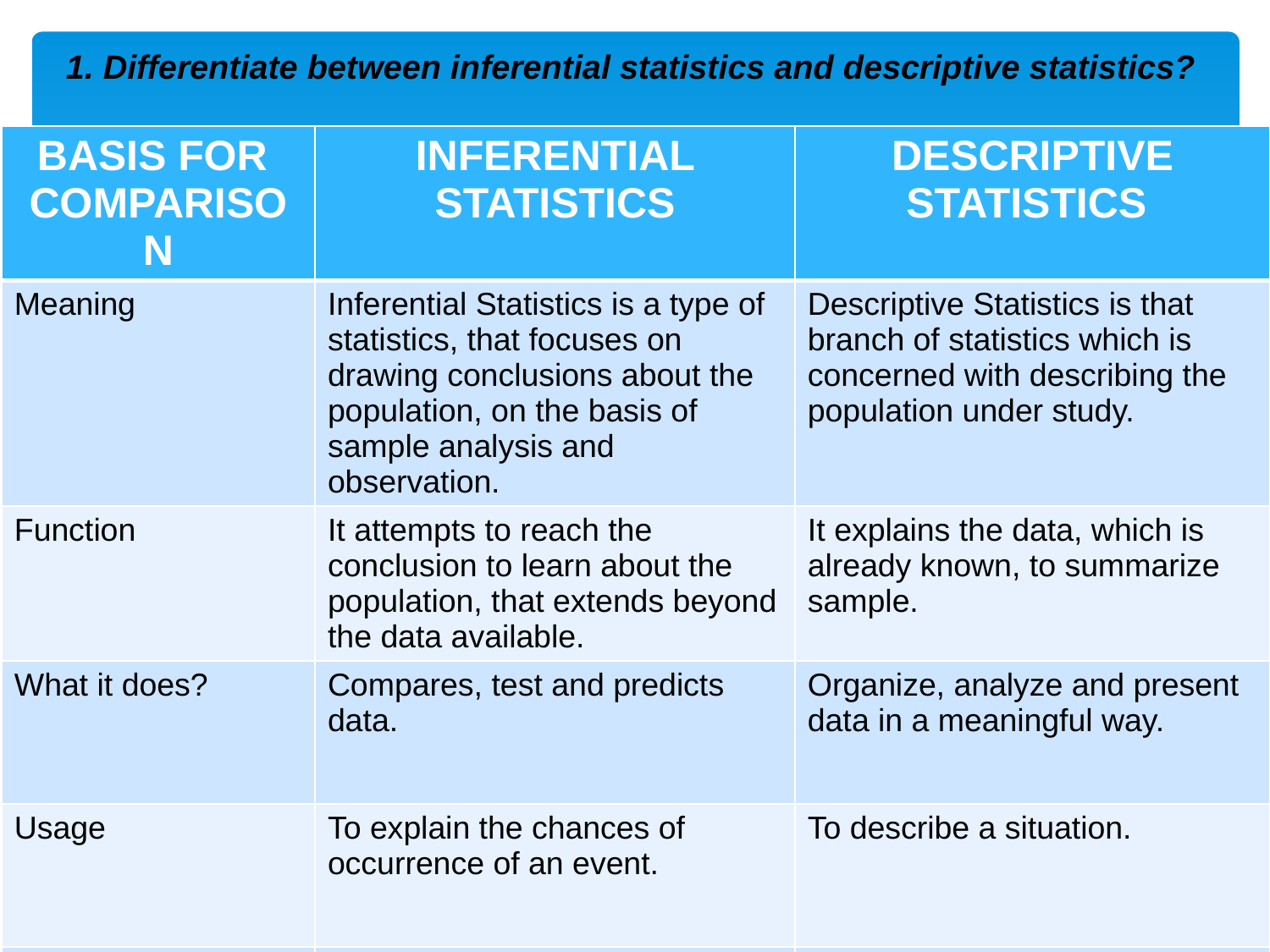

# 1. Differentiate between inferential statistics and descriptive statistics?
| BASIS FOR COMPARISON | INFERENTIAL STATISTICS | DESCRIPTIVE STATISTICS |
| --- | --- | --- |
| Meaning | Inferential Statistics is a type of statistics, that focuses on drawing conclusions about the population, on the basis of sample analysis and observation. | Descriptive Statistics is that branch of statistics which is concerned with describing the population under study. |
| Function | It attempts to reach the conclusion to learn about the population, that extends beyond the data available. | It explains the data, which is already known, to summarize sample. |
| What it does? | Compares, test and predicts data. | Organize, analyze and present data in a meaningful way. |
| Usage | To explain the chances of occurrence of an event. | To describe a situation. |
| Form of final Result | Probability | Charts, Graphs and Tables |